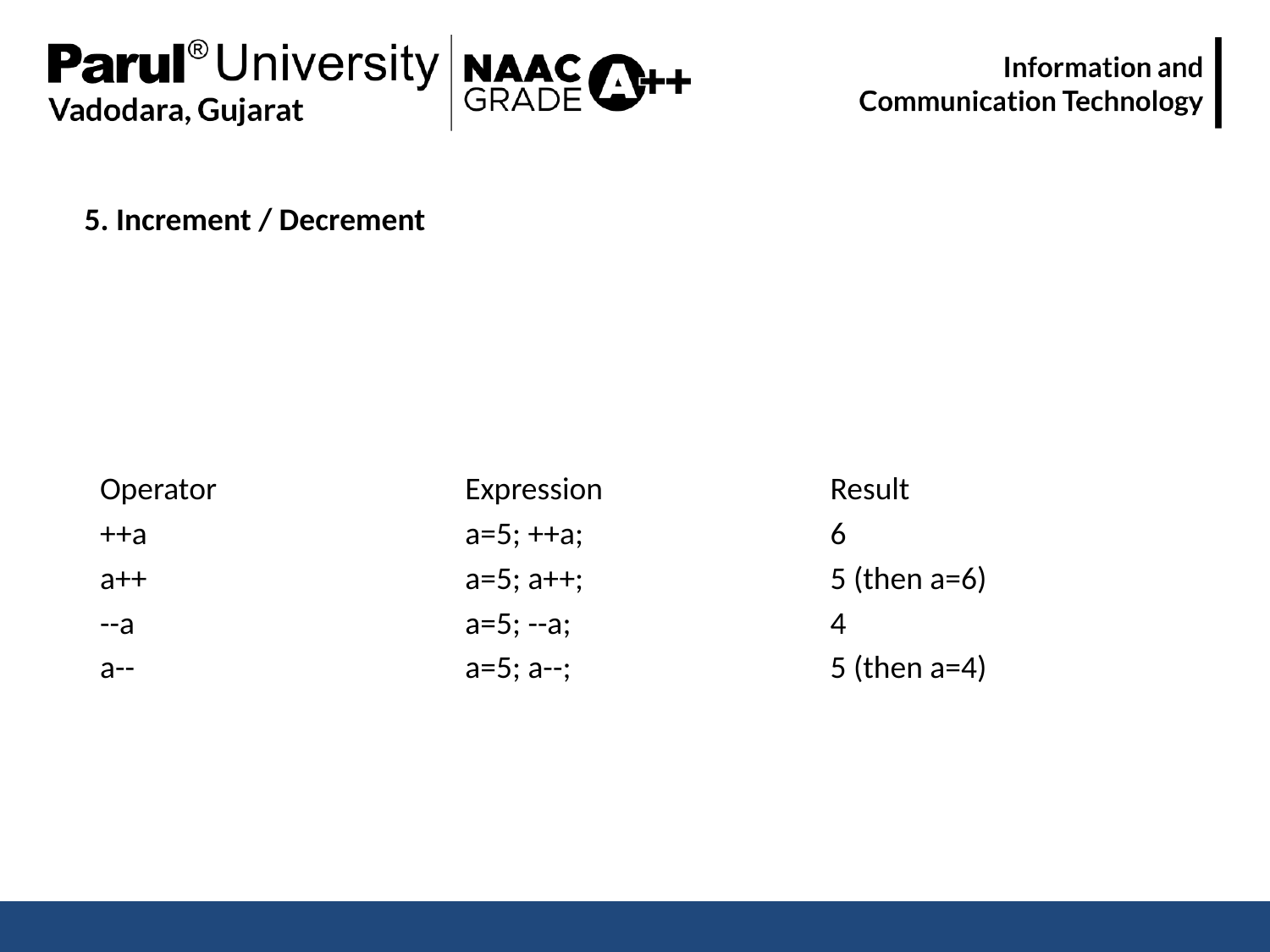

5. Increment / Decrement
| Operator | Expression | Result |
| --- | --- | --- |
| ++a | a=5; ++a; | 6 |
| a++ | a=5; a++; | 5 (then a=6) |
| --a | a=5; --a; | 4 |
| a-- | a=5; a--; | 5 (then a=4) |